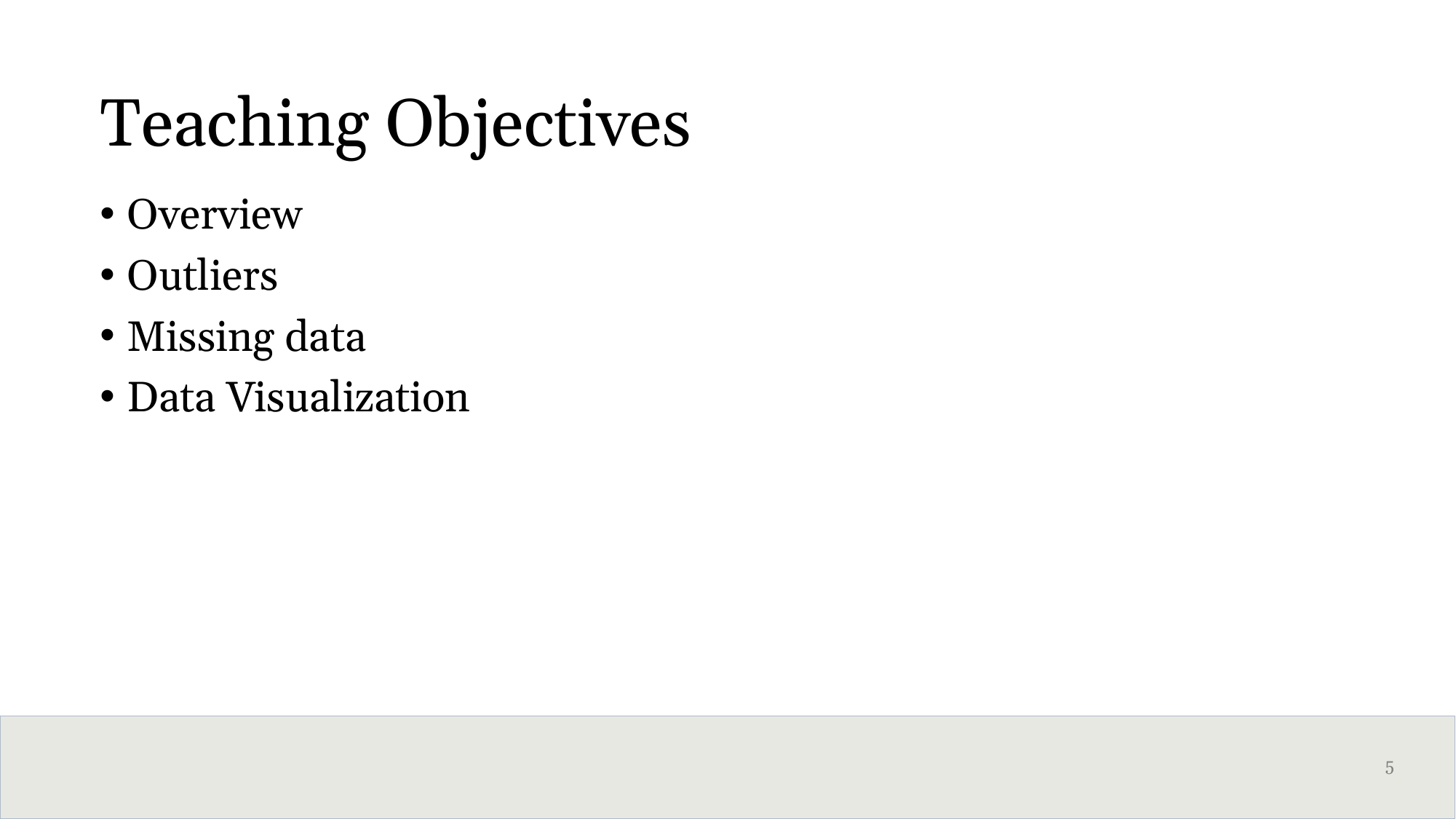

# Teaching Objectives
Overview
Outliers
Missing data
Data Visualization